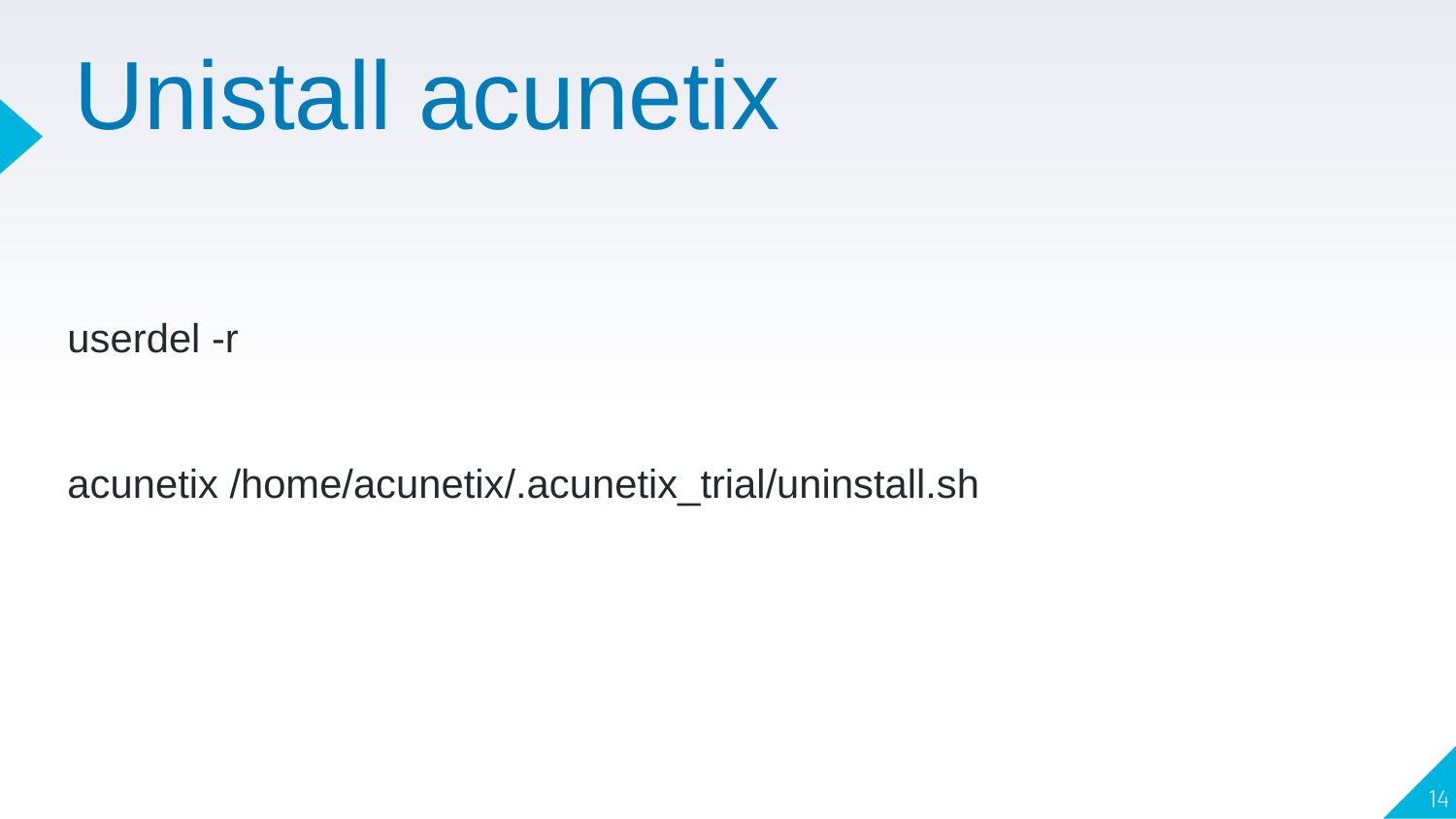

# Unistall acunetix
userdel -r

acunetix /home/acunetix/.acunetix_trial/uninstall.sh
14